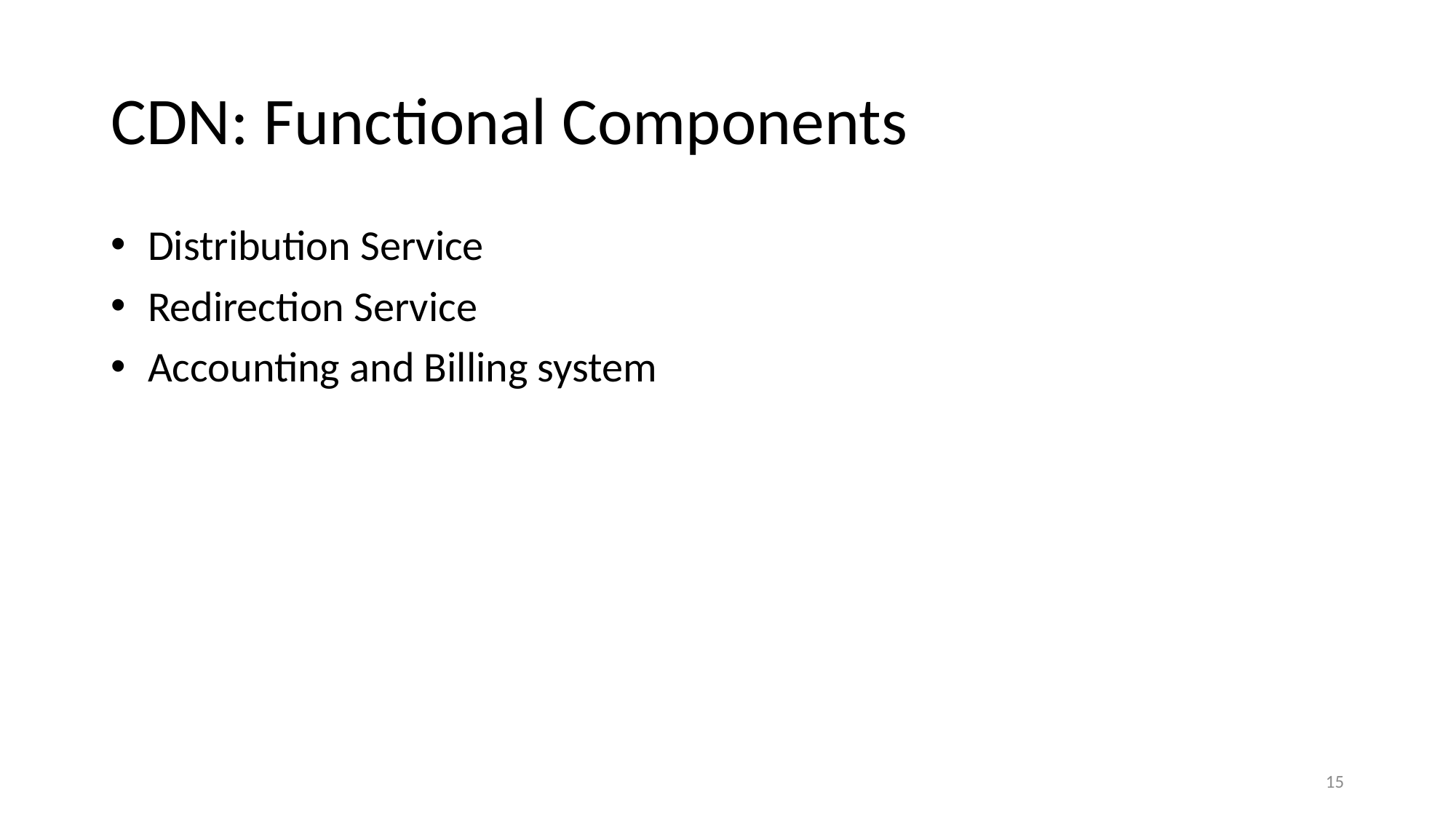

# CDN: Functional Components
 Distribution Service
 Redirection Service
 Accounting and Billing system
15